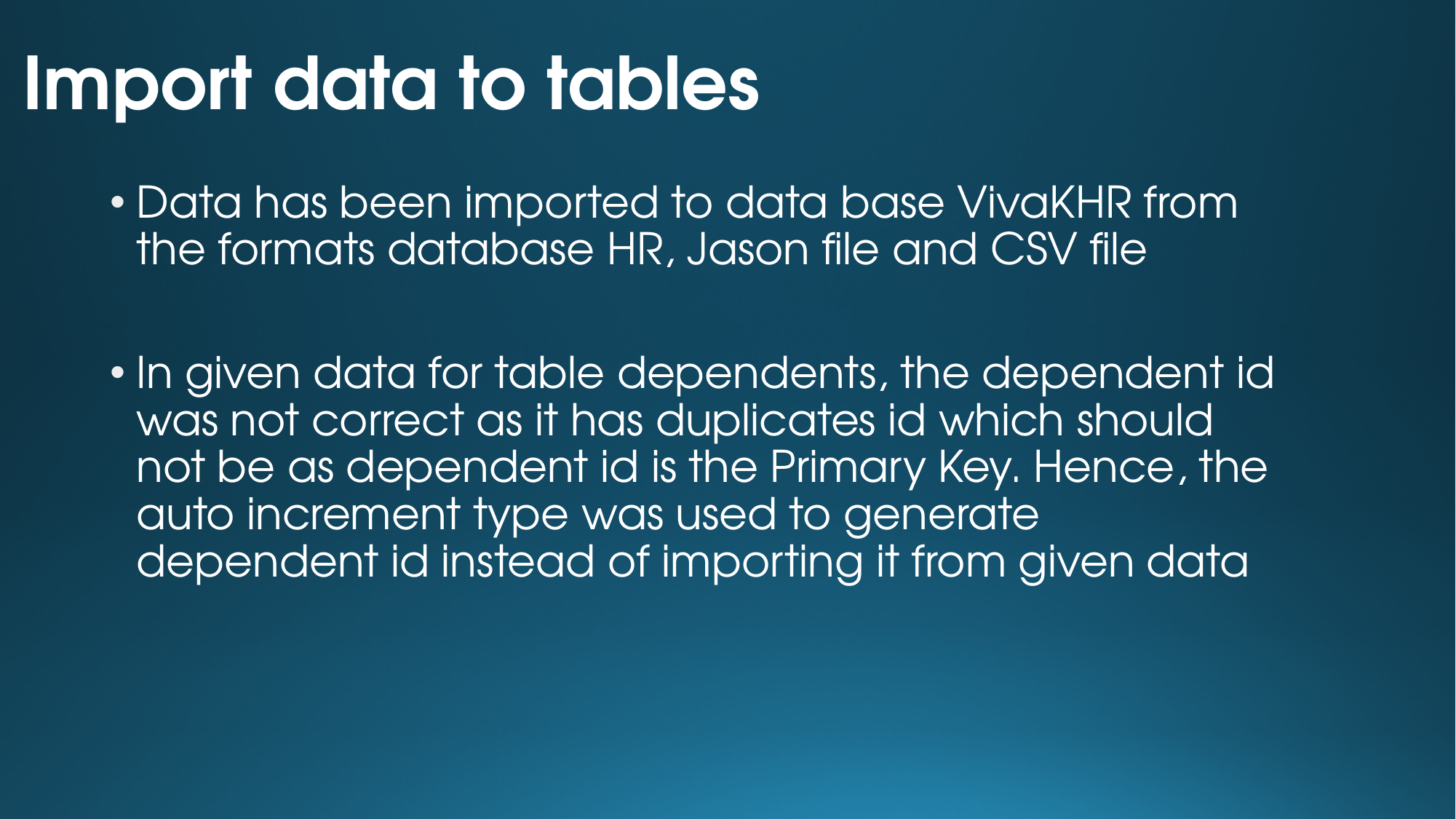

# Import data to tables
Data has been imported to data base VivaKHR from the formats database HR, Jason file and CSV file

In given data for table dependents, the dependent id was not correct as it has duplicates id which should not be as dependent id is the Primary Key. Hence, the auto increment type was used to generate dependent id instead of importing it from given data